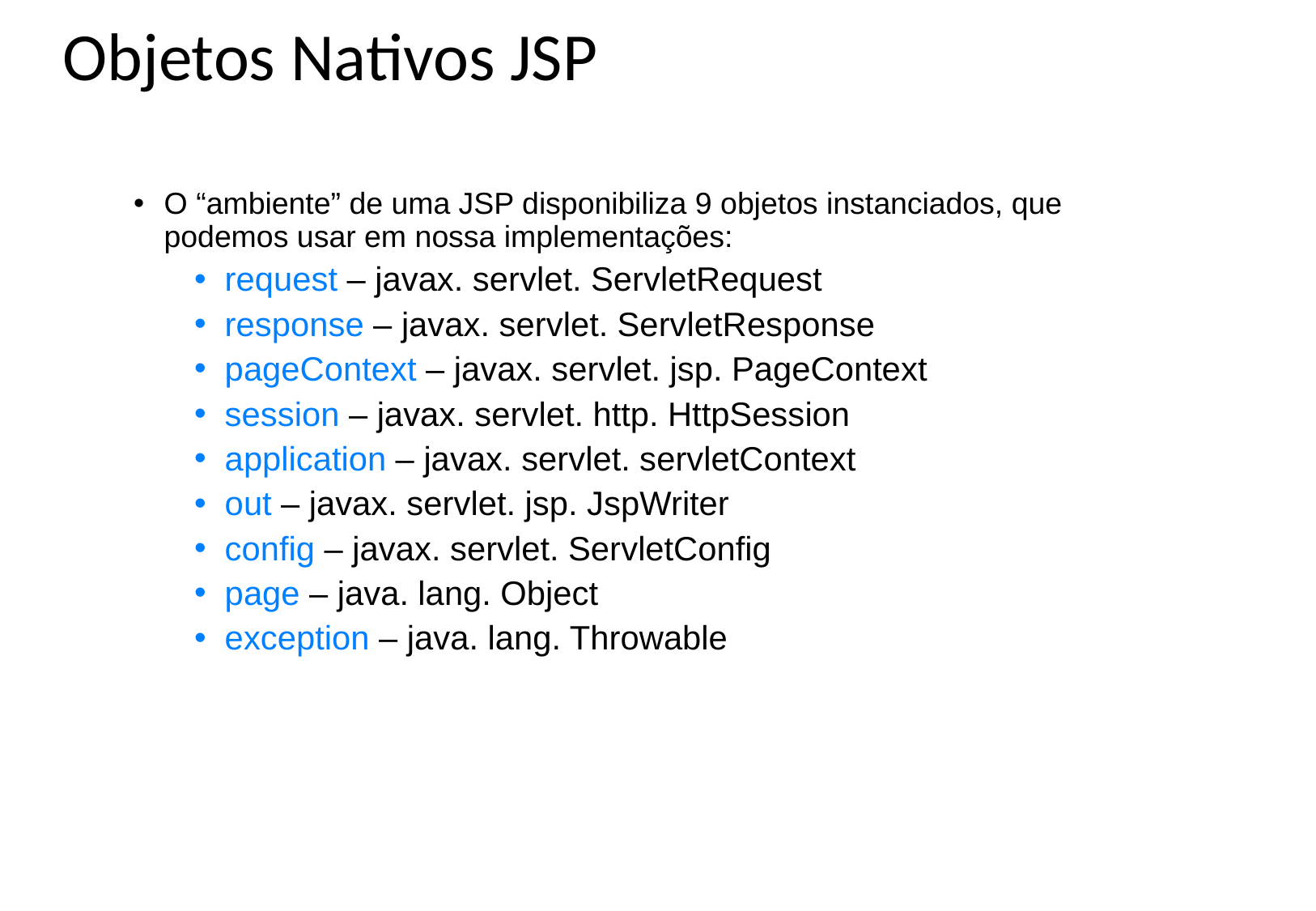

Objetos Nativos JSP
O “ambiente” de uma JSP disponibiliza 9 objetos instanciados, que podemos usar em nossa implementações:
request – javax. servlet. ServletRequest
response – javax. servlet. ServletResponse
pageContext – javax. servlet. jsp. PageContext
session – javax. servlet. http. HttpSession
application – javax. servlet. servletContext
out – javax. servlet. jsp. JspWriter
config – javax. servlet. ServletConfig
page – java. lang. Object
exception – java. lang. Throwable